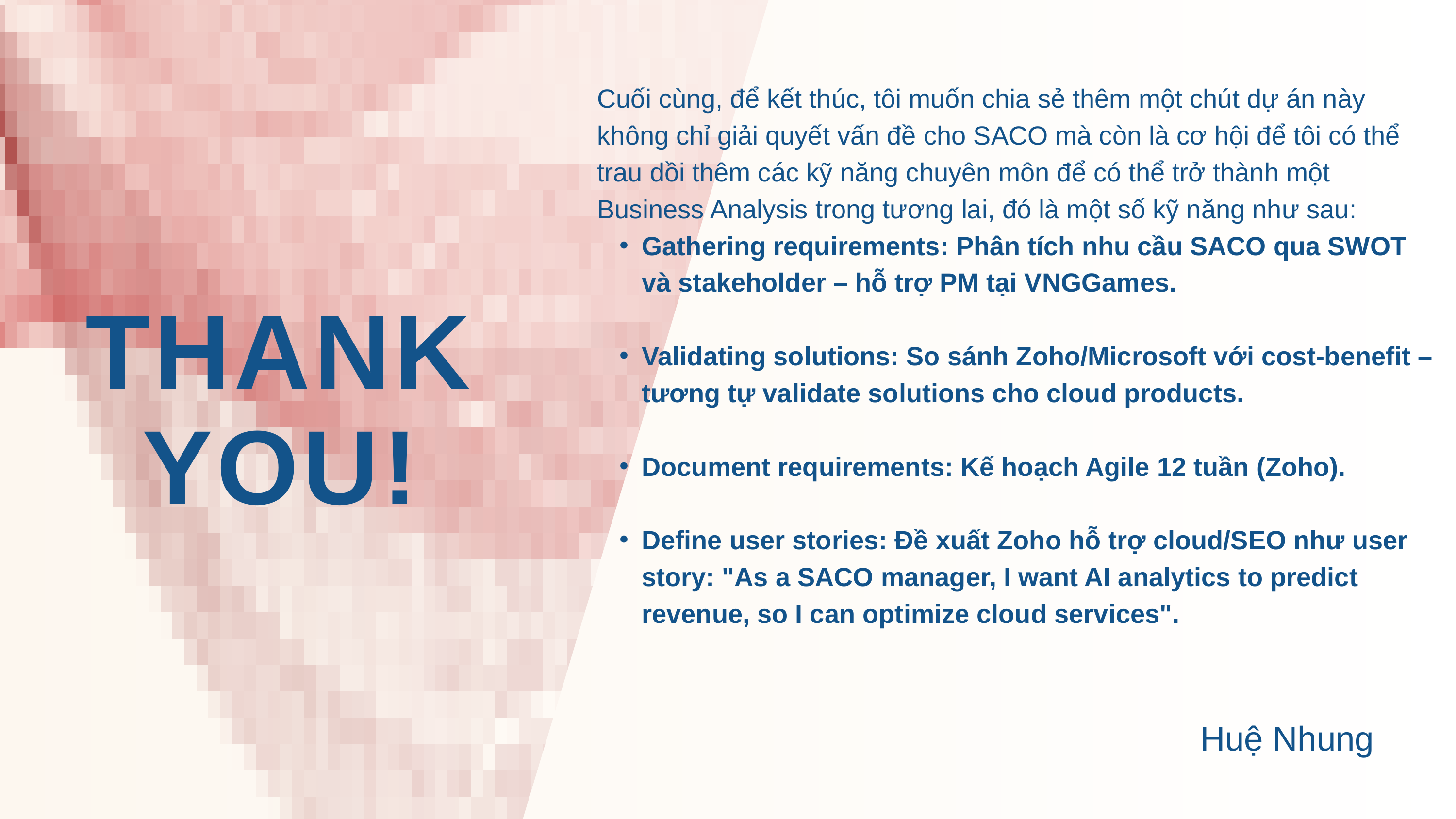

Cuối cùng, để kết thúc, tôi muốn chia sẻ thêm một chút dự án này không chỉ giải quyết vấn đề cho SACO mà còn là cơ hội để tôi có thể trau dồi thêm các kỹ năng chuyên môn để có thể trở thành một Business Analysis trong tương lai, đó là một số kỹ năng như sau:
Gathering requirements: Phân tích nhu cầu SACO qua SWOT và stakeholder – hỗ trợ PM tại VNGGames.

Validating solutions: So sánh Zoho/Microsoft với cost-benefit – tương tự validate solutions cho cloud products.

Document requirements: Kế hoạch Agile 12 tuần (Zoho).

Define user stories: Đề xuất Zoho hỗ trợ cloud/SEO như user story: "As a SACO manager, I want AI analytics to predict revenue, so I can optimize cloud services".

THANK YOU!
Huệ Nhung